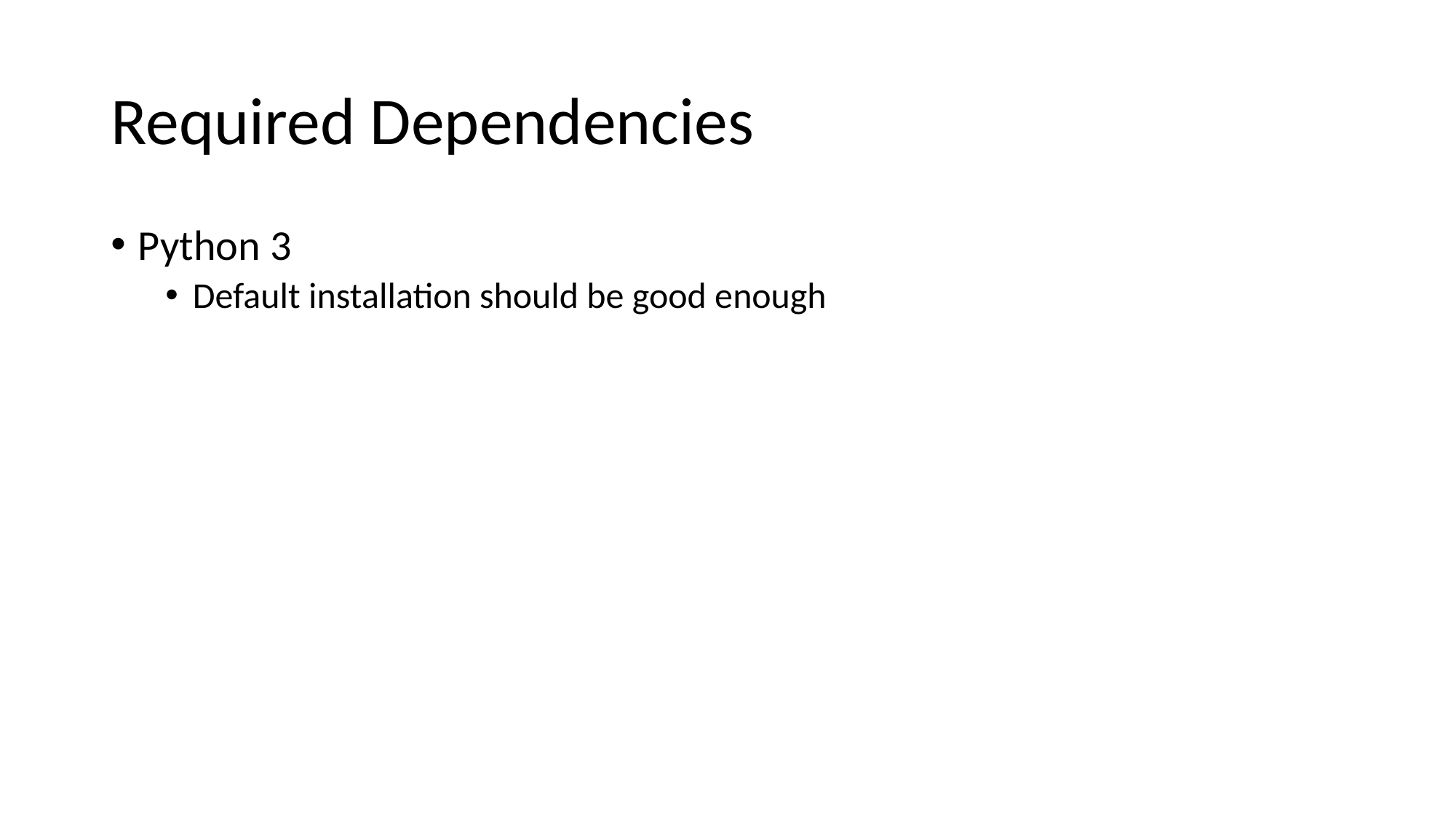

# Required Dependencies
Python 3
Default installation should be good enough